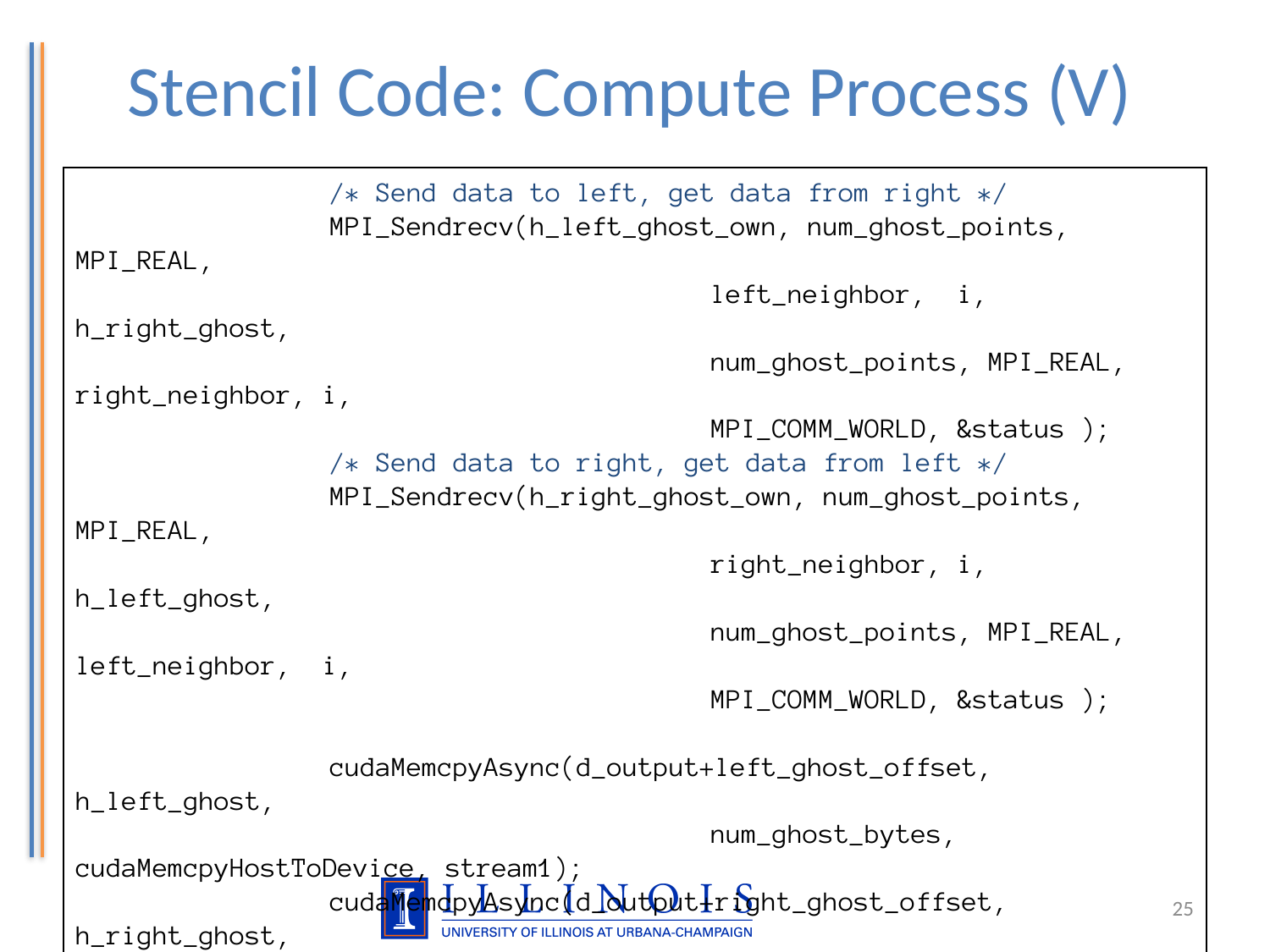

# Stencil Code: Compute Process (V)
		/* Send data to left, get data from right */
		MPI_Sendrecv(h_left_ghost_own, num_ghost_points, MPI_REAL,
					left_neighbor,  i, h_right_ghost,
					num_ghost_points, MPI_REAL, right_neighbor, i,
					MPI_COMM_WORLD, &status );
		/* Send data to right, get data from left */
		MPI_Sendrecv(h_right_ghost_own, num_ghost_points, MPI_REAL,
					right_neighbor, i, h_left_ghost,
					num_ghost_points, MPI_REAL, left_neighbor,  i,
					MPI_COMM_WORLD, &status );

		cudaMemcpyAsync(d_output+left_ghost_offset,  h_left_ghost,
					num_ghost_bytes, cudaMemcpyHostToDevice, stream1);
		cudaMemcpyAsync(d_output+right_ghost_offset, h_right_ghost,
					num_ghost_bytes, cudaMemcpyHostToDevice, stream1 );
		cudaDeviceSynchronize();

		float *temp = d_output;
		d_output = d_input; d_input = temp;
	}
25